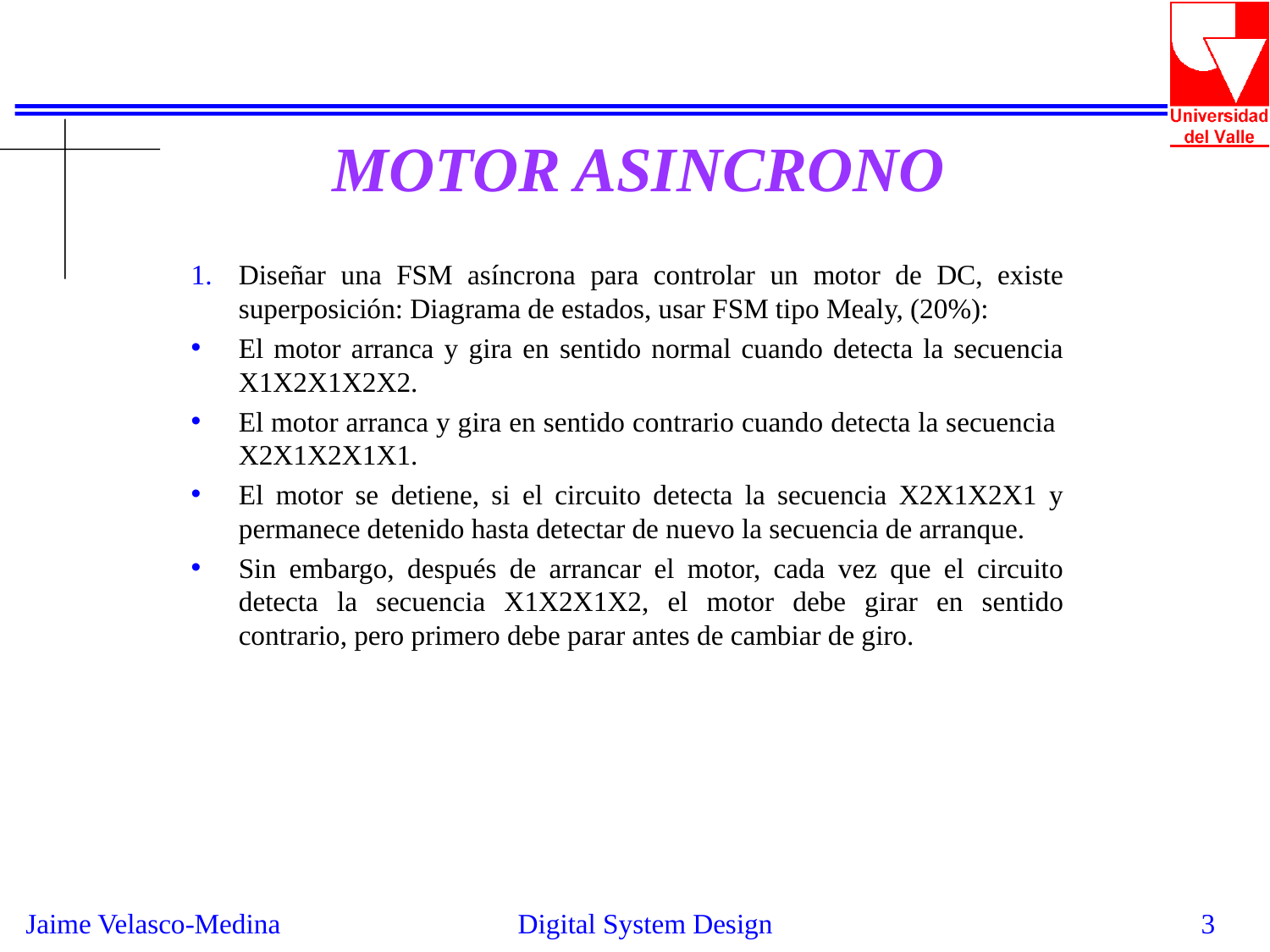

MOTOR ASINCRONO
Diseñar una FSM asíncrona para controlar un motor de DC, existe superposición: Diagrama de estados, usar FSM tipo Mealy, (20%):
El motor arranca y gira en sentido normal cuando detecta la secuencia X1X2X1X2X2.
El motor arranca y gira en sentido contrario cuando detecta la secuencia  X2X1X2X1X1.
El motor se detiene, si el circuito detecta la secuencia X2X1X2X1 y permanece detenido hasta detectar de nuevo la secuencia de arranque.
Sin embargo, después de arrancar el motor, cada vez que el circuito detecta la secuencia X1X2X1X2, el motor debe girar en sentido contrario, pero primero debe parar antes de cambiar de giro.